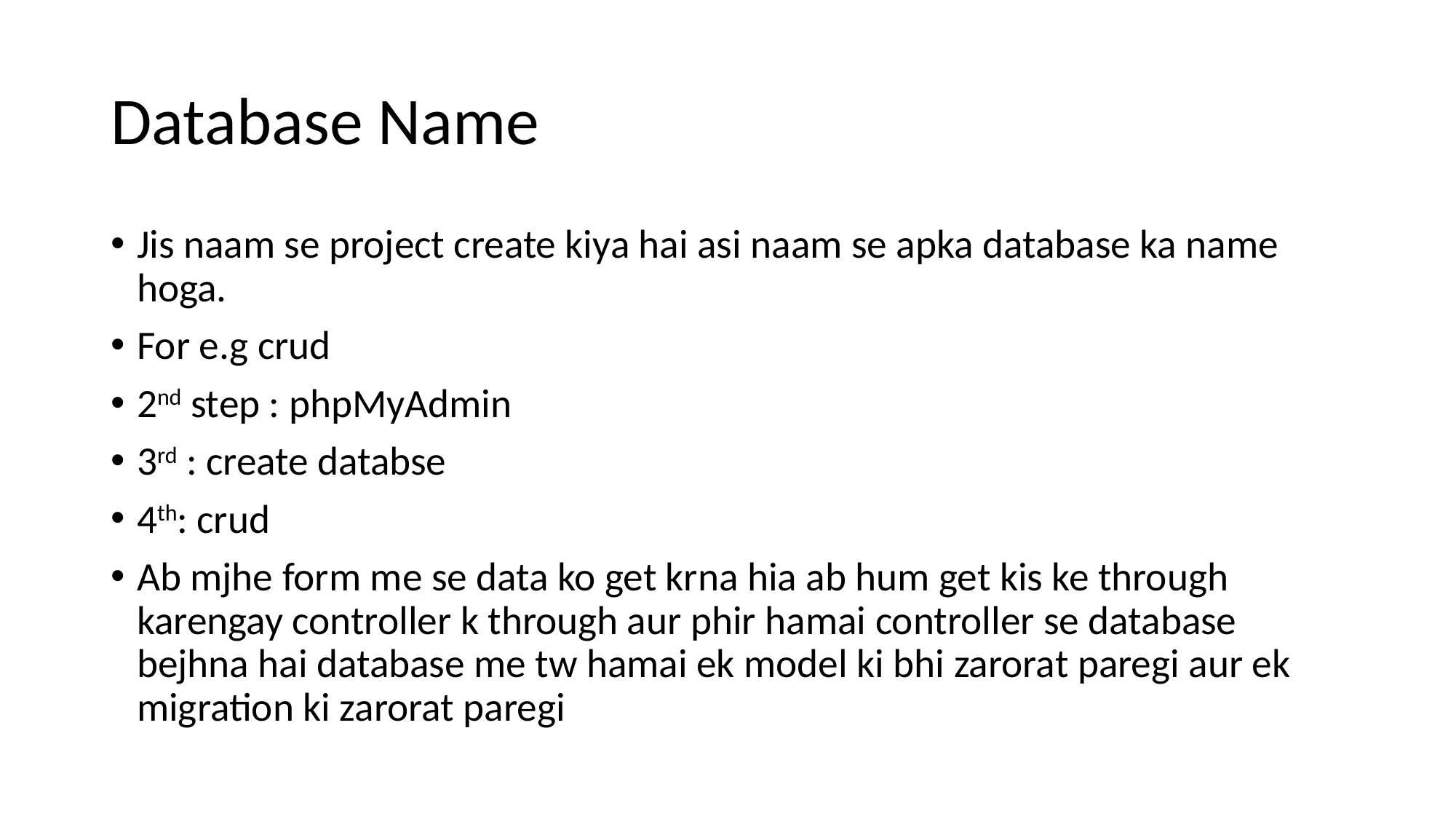

# Database Name
Jis naam se project create kiya hai asi naam se apka database ka name hoga.
For e.g crud
2nd step : phpMyAdmin
3rd : create databse
4th: crud
Ab mjhe form me se data ko get krna hia ab hum get kis ke through karengay controller k through aur phir hamai controller se database bejhna hai database me tw hamai ek model ki bhi zarorat paregi aur ek migration ki zarorat paregi